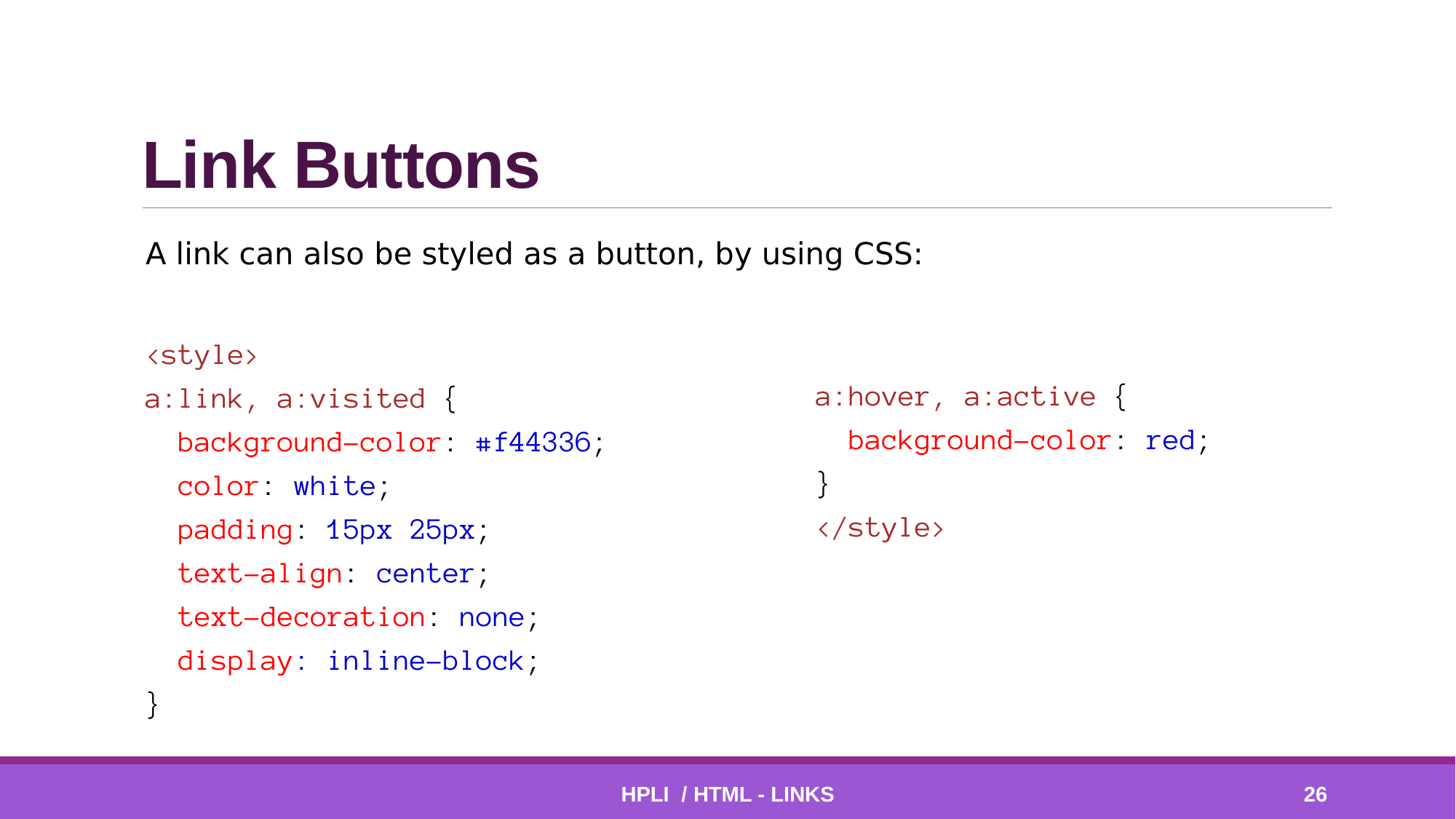

# Link Buttons
A link can also be styled as a button, by using CSS:

<style>
a:link, a:visited {
  background-color: #f44336;
  color: white;
  padding: 15px 25px;
  text-align: center;
  text-decoration: none;
  display: inline-block;
}
a:hover, a:active {
  background-color: red;
}
</style>

HPLI  / HTML - Links
26